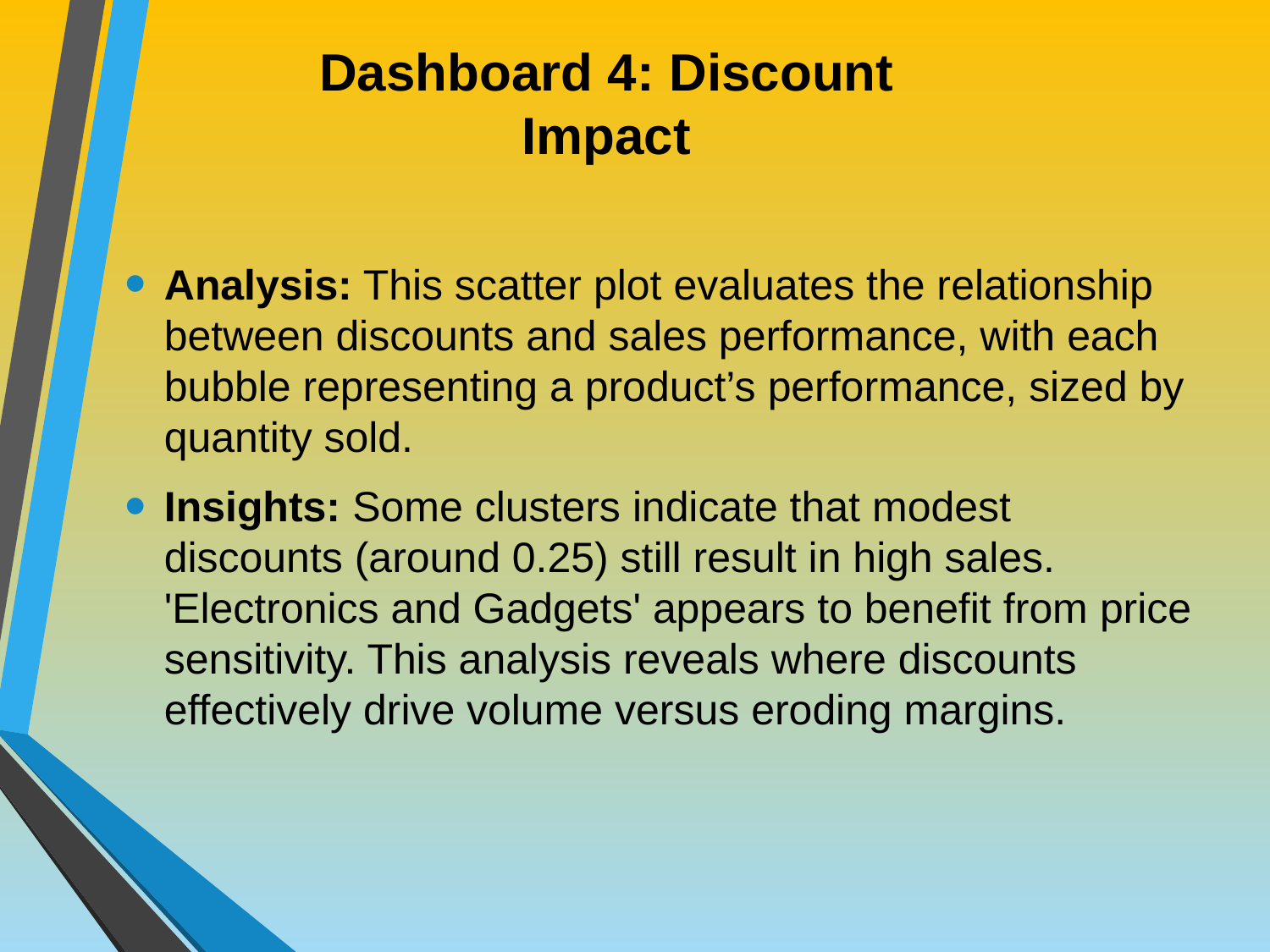

# Dashboard 4: Discount Impact
Analysis: This scatter plot evaluates the relationship between discounts and sales performance, with each bubble representing a product’s performance, sized by quantity sold.
Insights: Some clusters indicate that modest discounts (around 0.25) still result in high sales. 'Electronics and Gadgets' appears to benefit from price sensitivity. This analysis reveals where discounts effectively drive volume versus eroding margins.